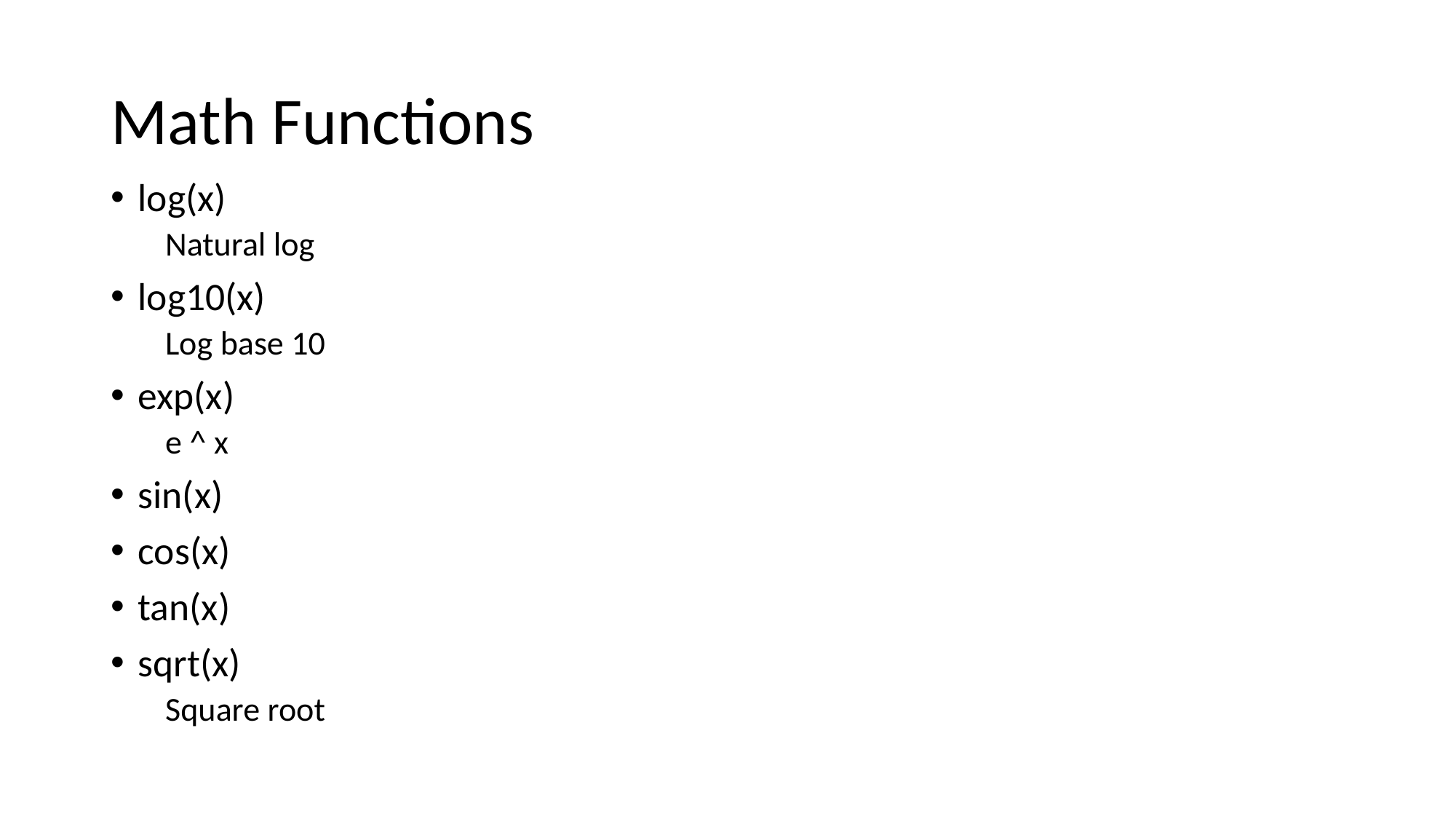

# Math Functions
log(x)
Natural log
log10(x)
Log base 10
exp(x)
e ^ x
sin(x)
cos(x)
tan(x)
sqrt(x)
Square root